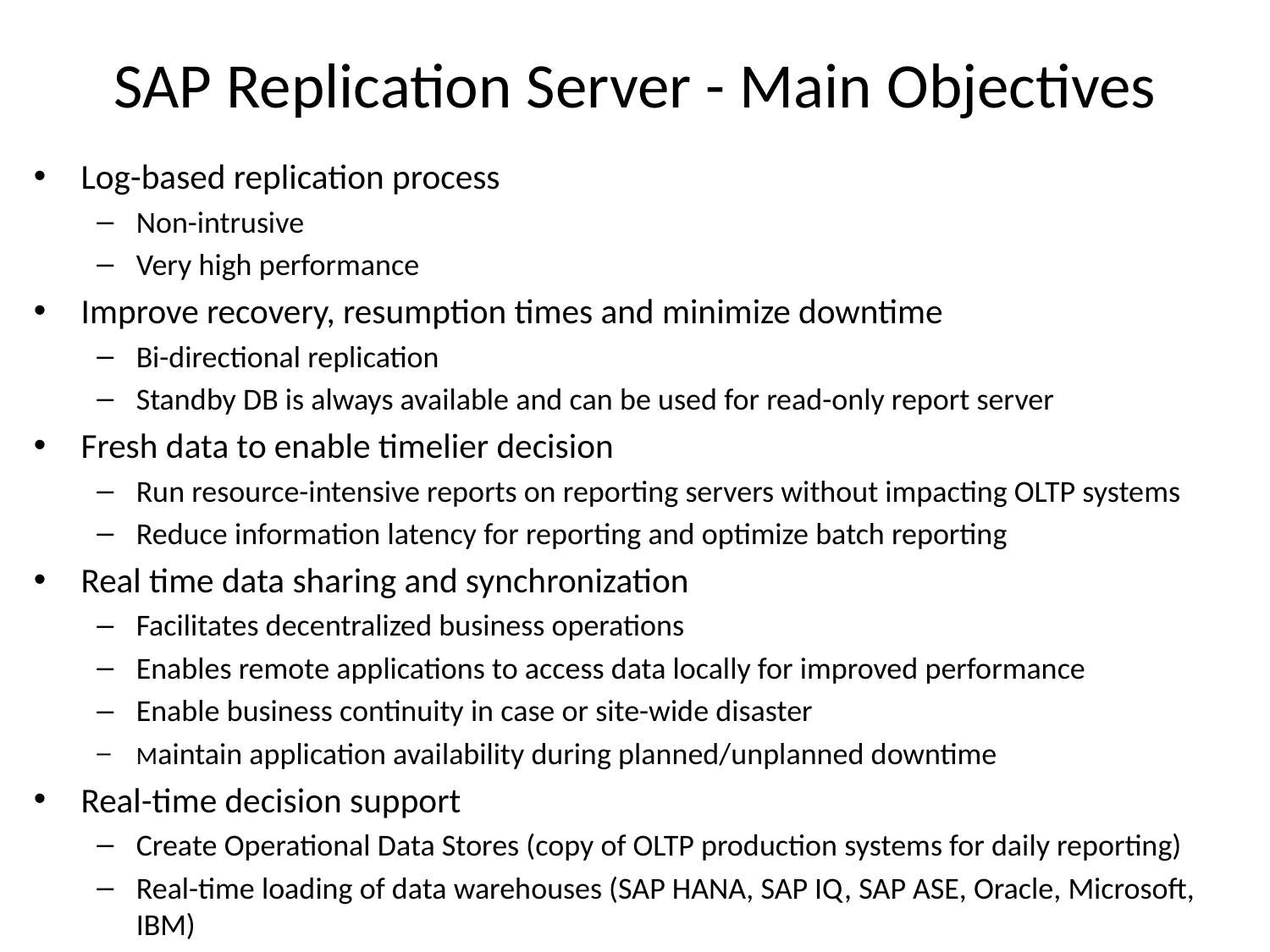

# SAP Replication Server - Main Objectives
Log-based replication process
Non-intrusive
Very high performance
Improve recovery, resumption times and minimize downtime
Bi-directional replication
Standby DB is always available and can be used for read-only report server
Fresh data to enable timelier decision
Run resource-intensive reports on reporting servers without impacting OLTP systems
Reduce information latency for reporting and optimize batch reporting
Real time data sharing and synchronization
Facilitates decentralized business operations
Enables remote applications to access data locally for improved performance
Enable business continuity in case or site-wide disaster
Maintain application availability during planned/unplanned downtime
Real-time decision support
Create Operational Data Stores (copy of OLTP production systems for daily reporting)
Real-time loading of data warehouses (SAP HANA, SAP IQ, SAP ASE, Oracle, Microsoft, IBM)